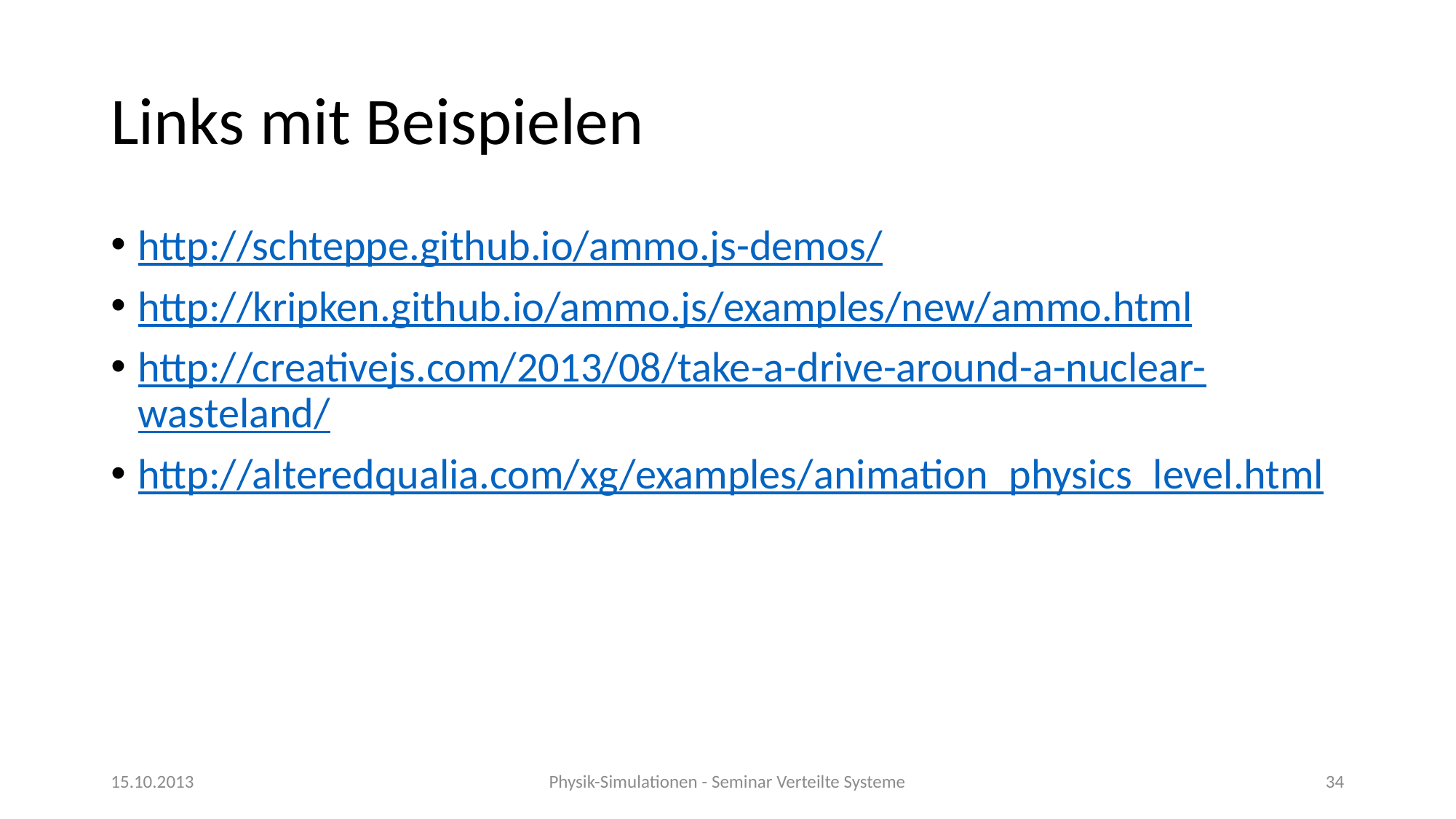

# Links mit Beispielen
http://schteppe.github.io/ammo.js-demos/
http://kripken.github.io/ammo.js/examples/new/ammo.html
http://creativejs.com/2013/08/take-a-drive-around-a-nuclear-wasteland/
http://alteredqualia.com/xg/examples/animation_physics_level.html

15.10.2013
Physik-Simulationen - Seminar Verteilte Systeme
34